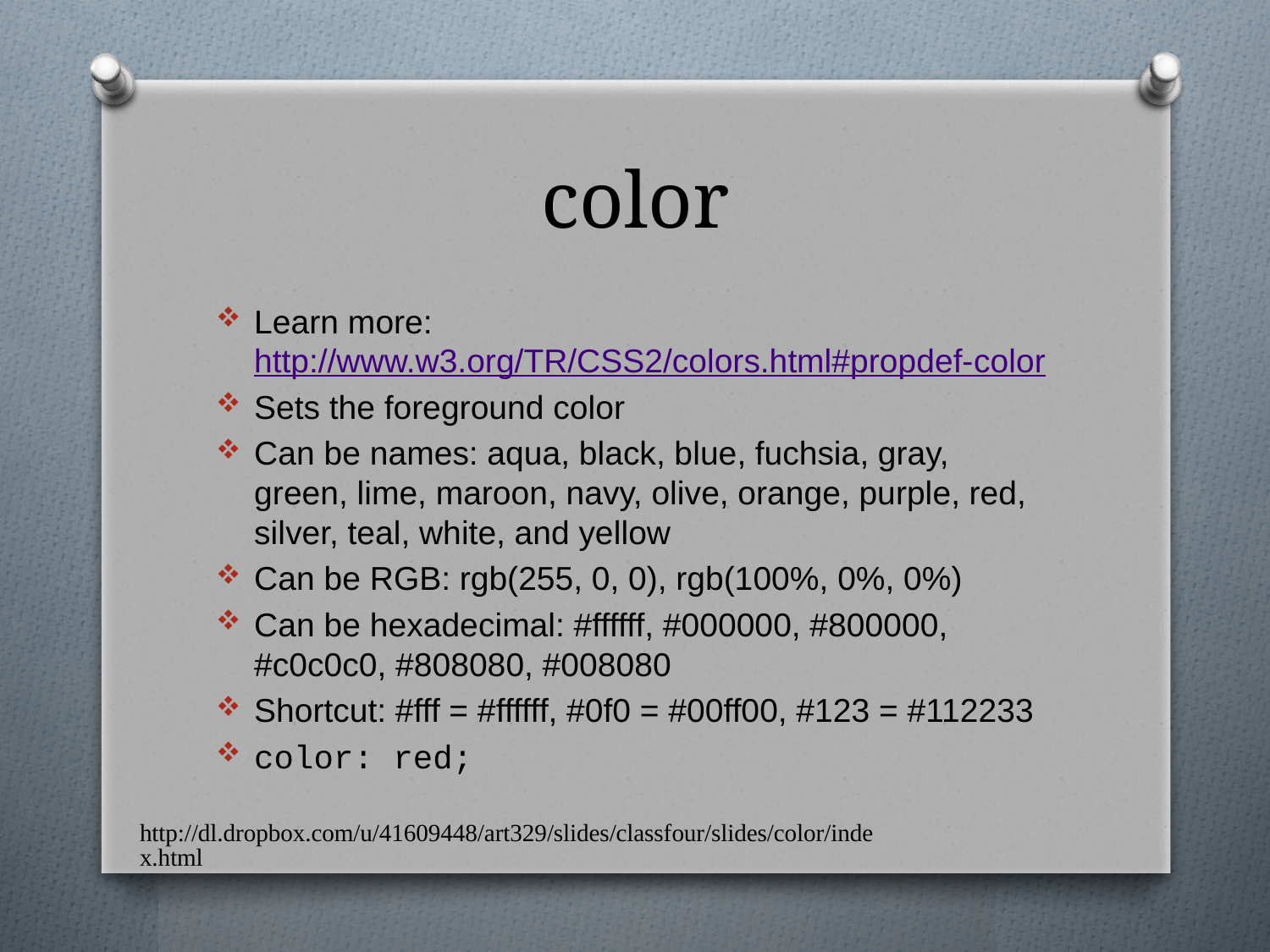

# color
Learn more: http://www.w3.org/TR/CSS2/colors.html#propdef-color
Sets the foreground color
Can be names: aqua, black, blue, fuchsia, gray, green, lime, maroon, navy, olive, orange, purple, red, silver, teal, white, and yellow
Can be RGB: rgb(255, 0, 0), rgb(100%, 0%, 0%)
Can be hexadecimal: #ffffff, #000000, #800000, #c0c0c0, #808080, #008080
Shortcut: #fff = #ffffff, #0f0 = #00ff00, #123 = #112233
color: red;
http://dl.dropbox.com/u/41609448/art329/slides/classfour/slides/color/index.html